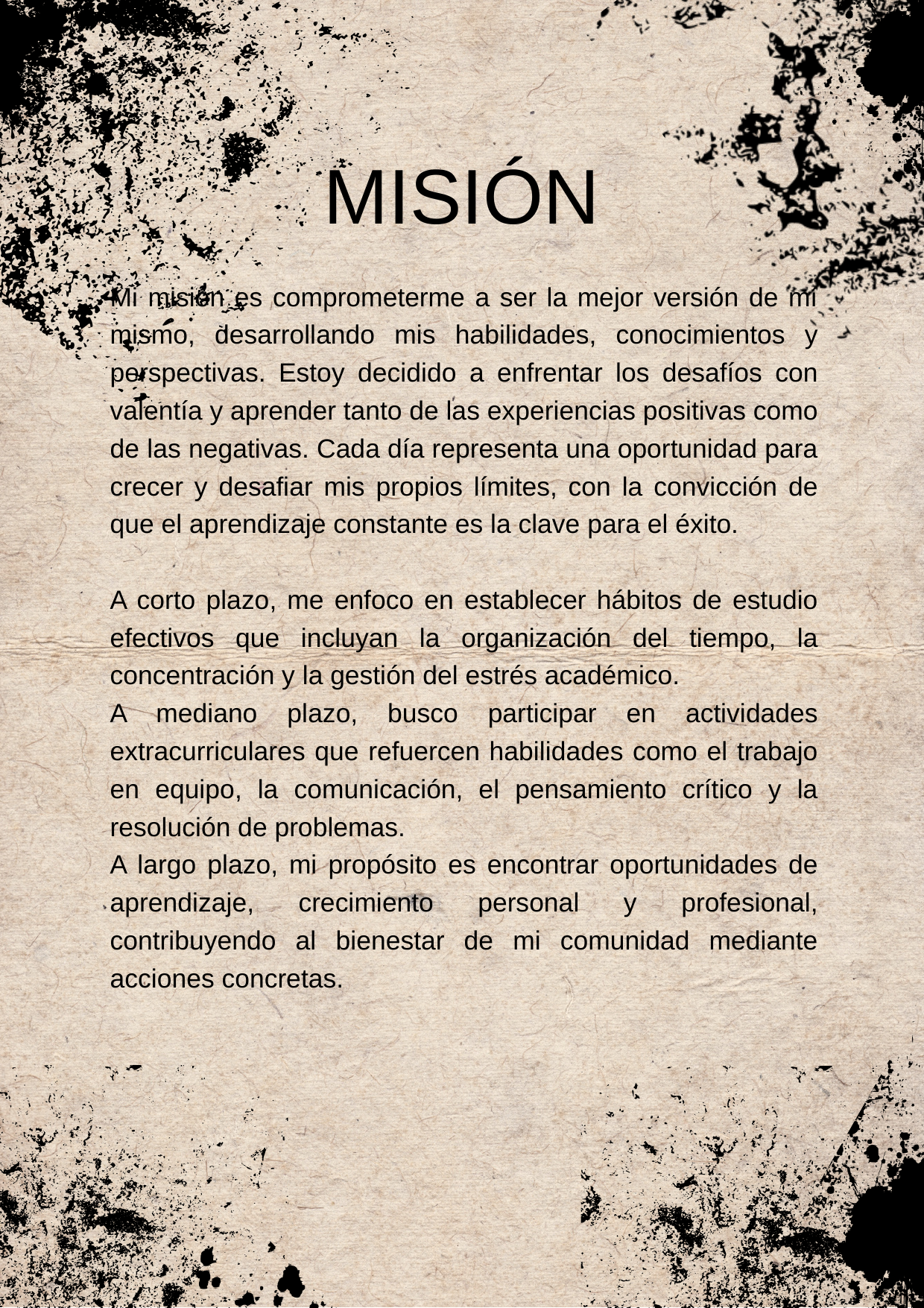

MISIÓN
Mi misión es comprometerme a ser la mejor versión de mí mismo, desarrollando mis habilidades, conocimientos y perspectivas. Estoy decidido a enfrentar los desafíos con valentía y aprender tanto de las experiencias positivas como de las negativas. Cada día representa una oportunidad para crecer y desafiar mis propios límites, con la convicción de que el aprendizaje constante es la clave para el éxito.

A corto plazo, me enfoco en establecer hábitos de estudio efectivos que incluyan la organización del tiempo, la concentración y la gestión del estrés académico.
A mediano plazo, busco participar en actividades extracurriculares que refuercen habilidades como el trabajo en equipo, la comunicación, el pensamiento crítico y la resolución de problemas.
A largo plazo, mi propósito es encontrar oportunidades de aprendizaje, crecimiento personal y profesional, contribuyendo al bienestar de mi comunidad mediante acciones concretas.